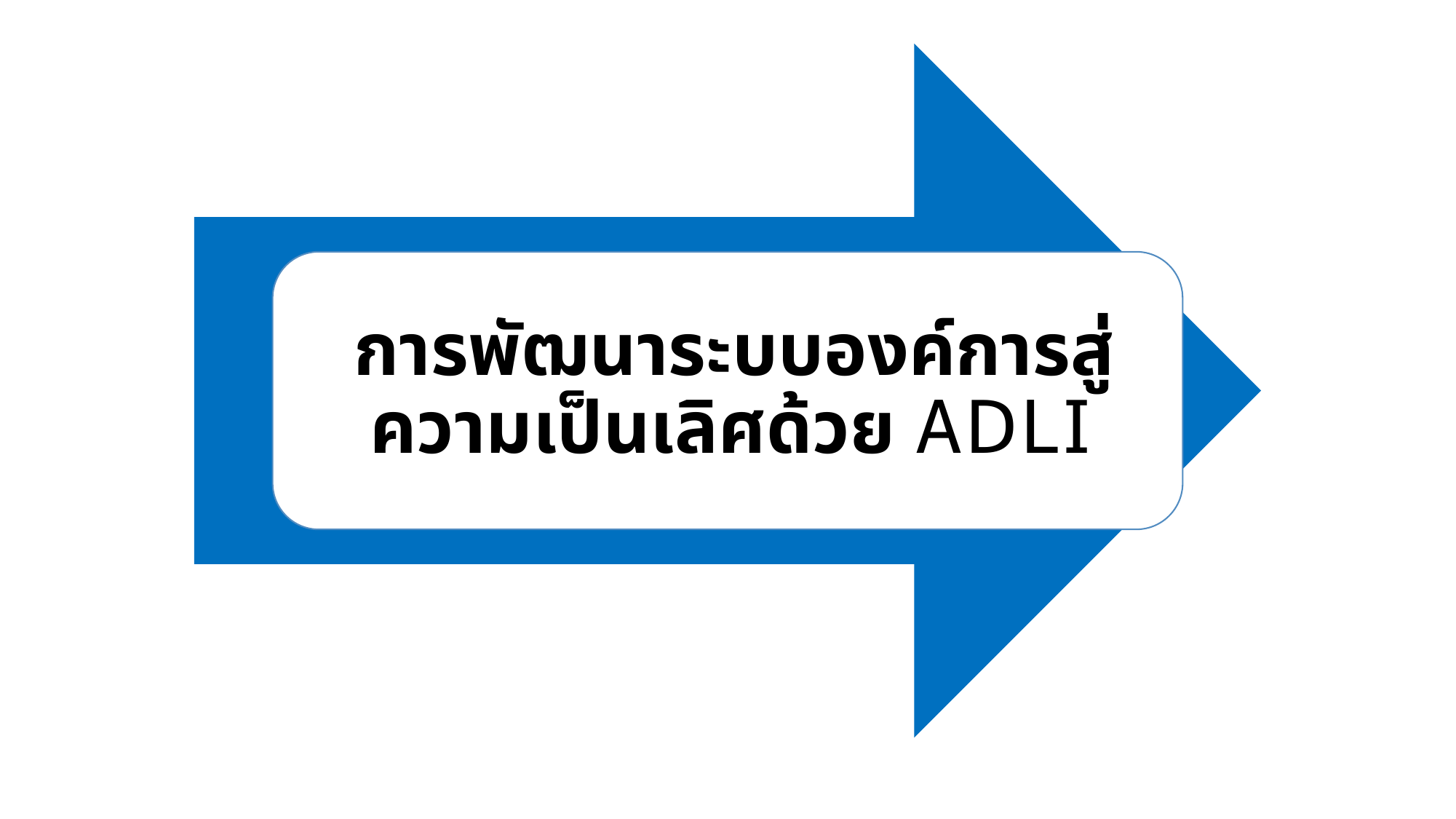

#
การพัฒนาระบบองค์การสู่ความเป็นเลิศด้วย ADLI